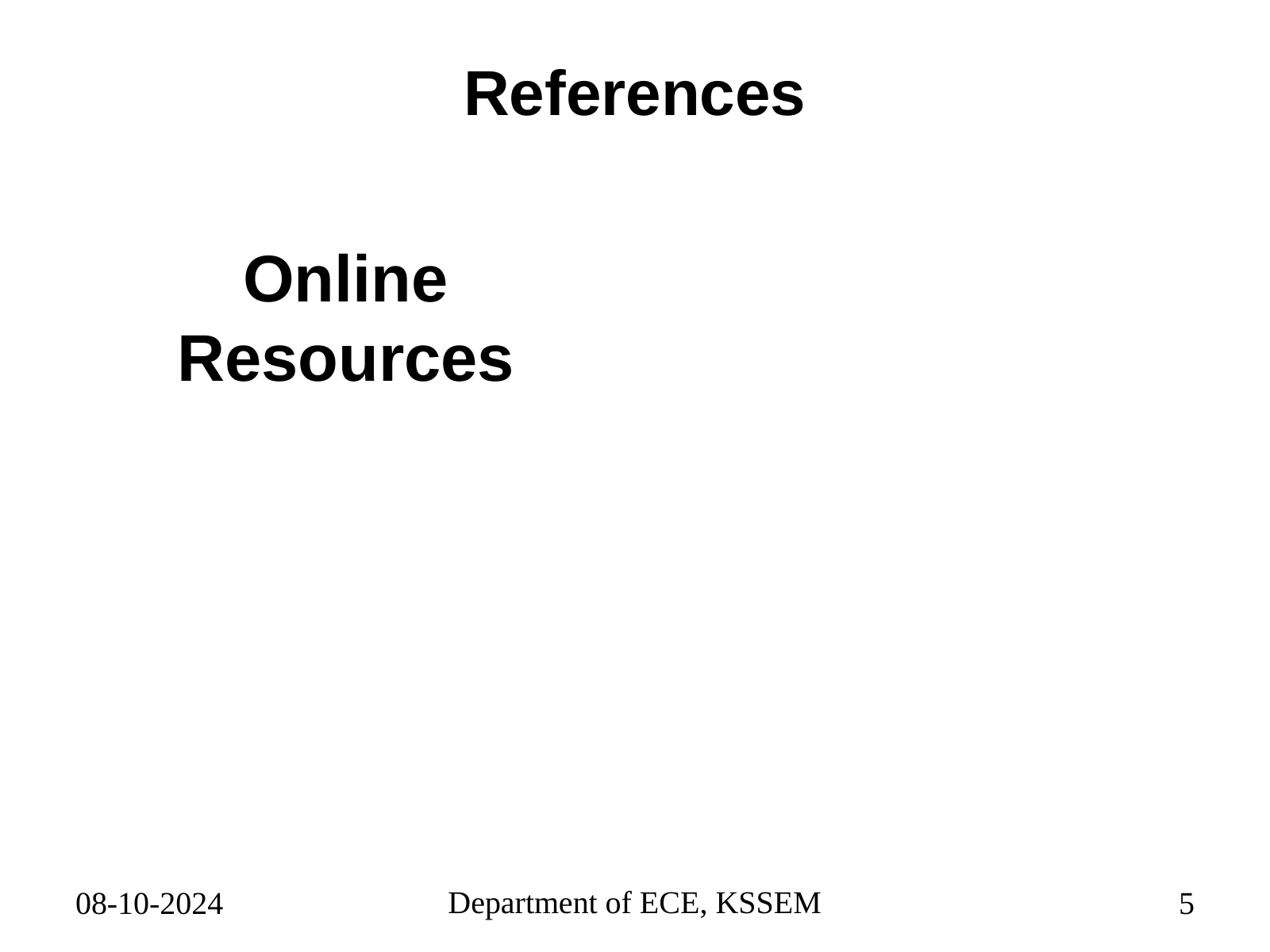

References
Online Resources
Department of ECE, KSSEM
08-10-2024
5